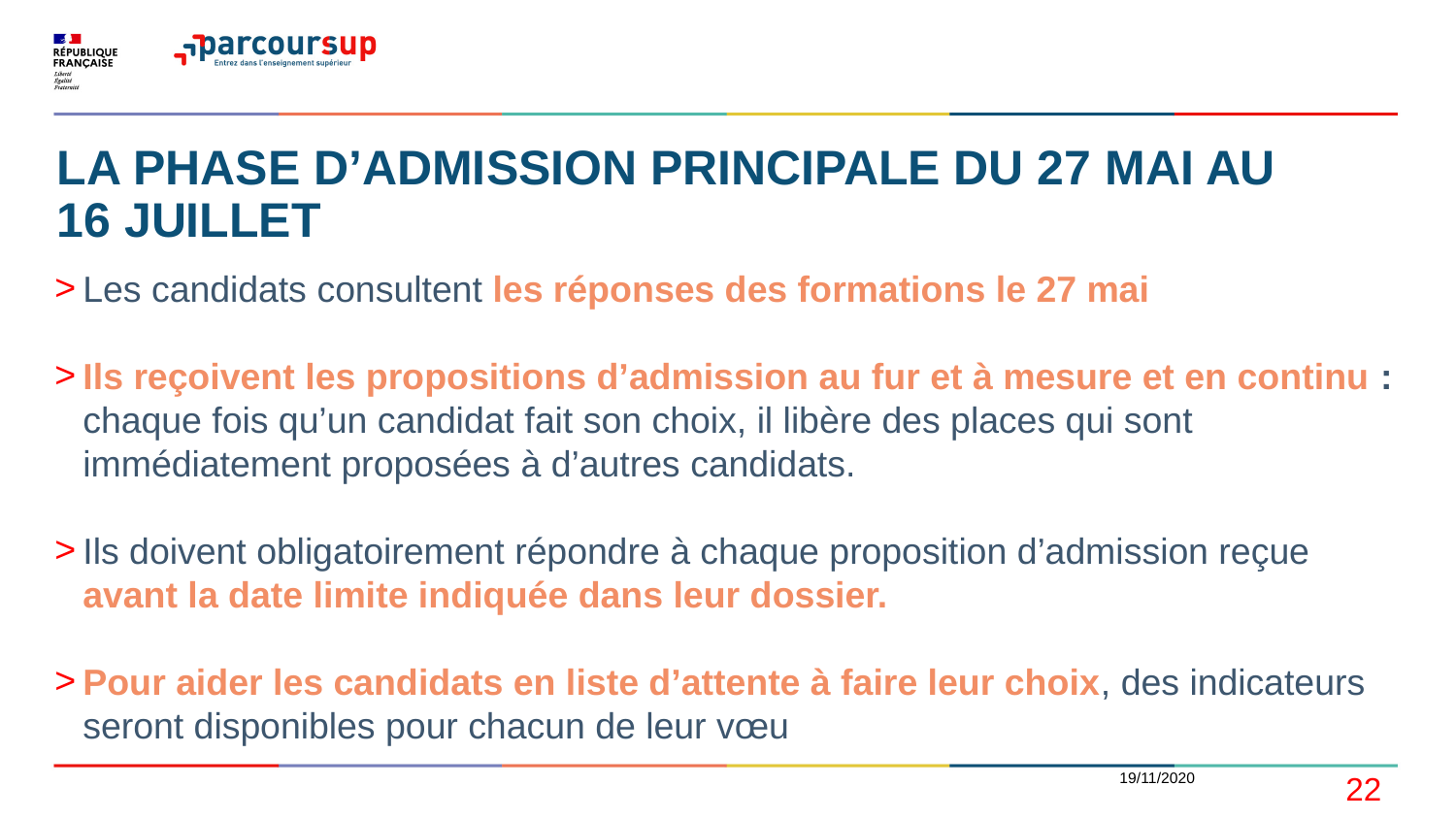

# LA PHASE D’ADMISSION PRINCIPALE DU 27 MAI AU 16 JUILLET
Les candidats consultent les réponses des formations le 27 mai

Ils reçoivent les propositions d’admission au fur et à mesure et en continu : chaque fois qu’un candidat fait son choix, il libère des places qui sont immédiatement proposées à d’autres candidats.

Ils doivent obligatoirement répondre à chaque proposition d’admission reçue avant la date limite indiquée dans leur dossier.

Pour aider les candidats en liste d’attente à faire leur choix, des indicateurs seront disponibles pour chacun de leur vœu
19/11/2020
22